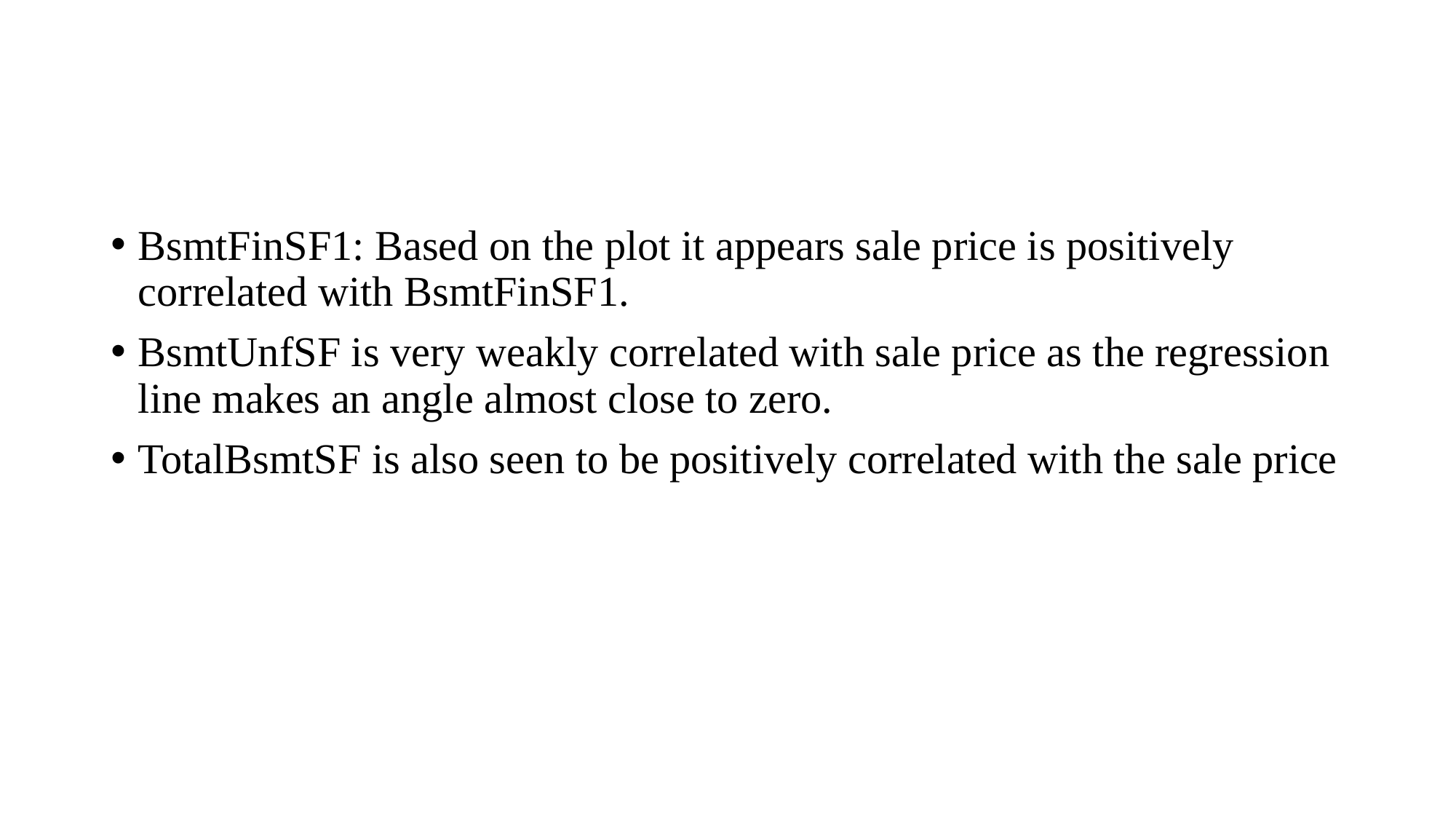

BsmtFinSF1: Based on the plot it appears sale price is positively correlated with BsmtFinSF1.
BsmtUnfSF is very weakly correlated with sale price as the regression line makes an angle almost close to zero.
TotalBsmtSF is also seen to be positively correlated with the sale price